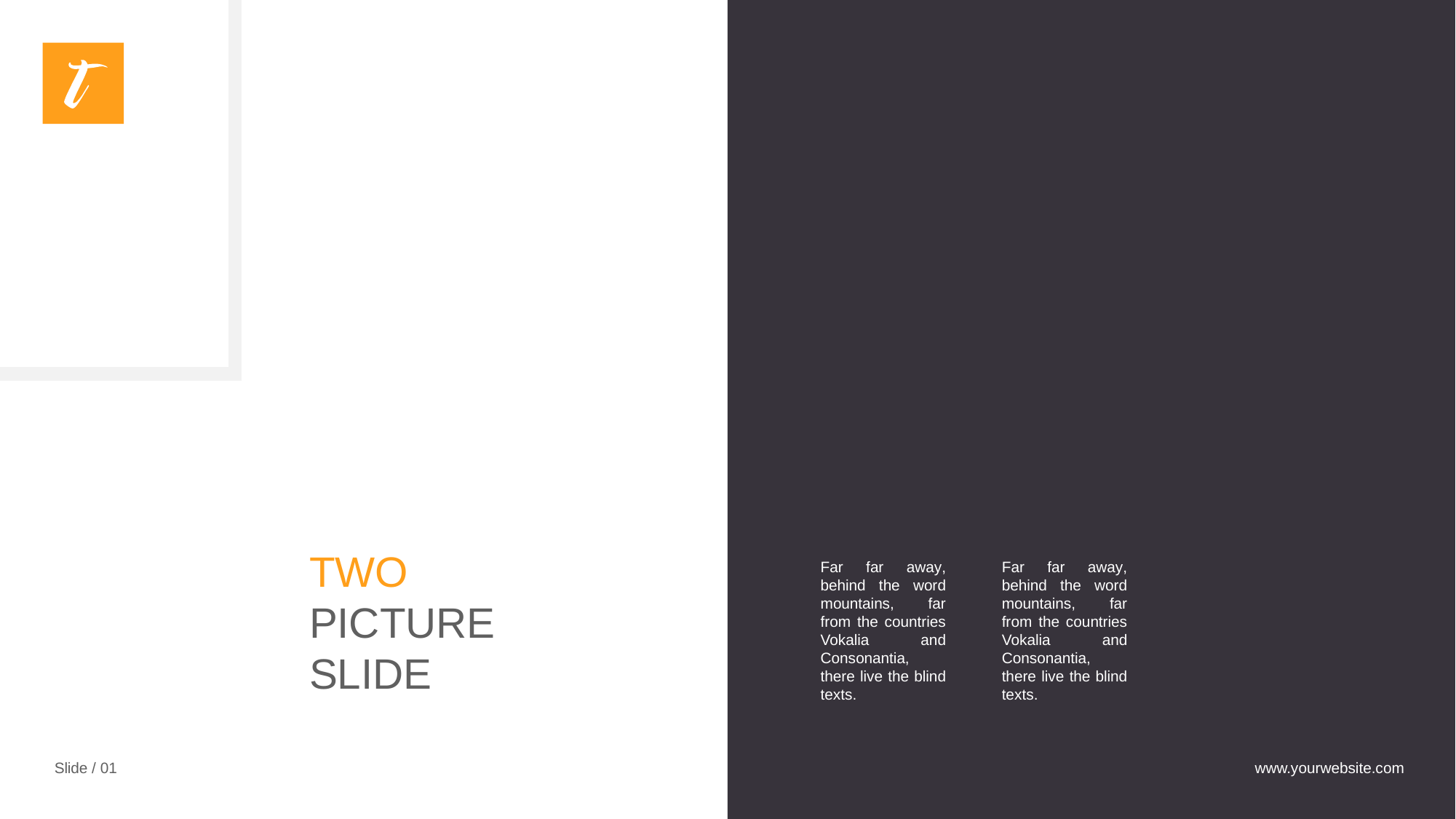

TWO
PICTURE
SLIDE
Far far away, behind the word mountains, far from the countries Vokalia and Consonantia, there live the blind texts.
Far far away, behind the word mountains, far from the countries Vokalia and Consonantia, there live the blind texts.
Slide / 01
www.yourwebsite.com